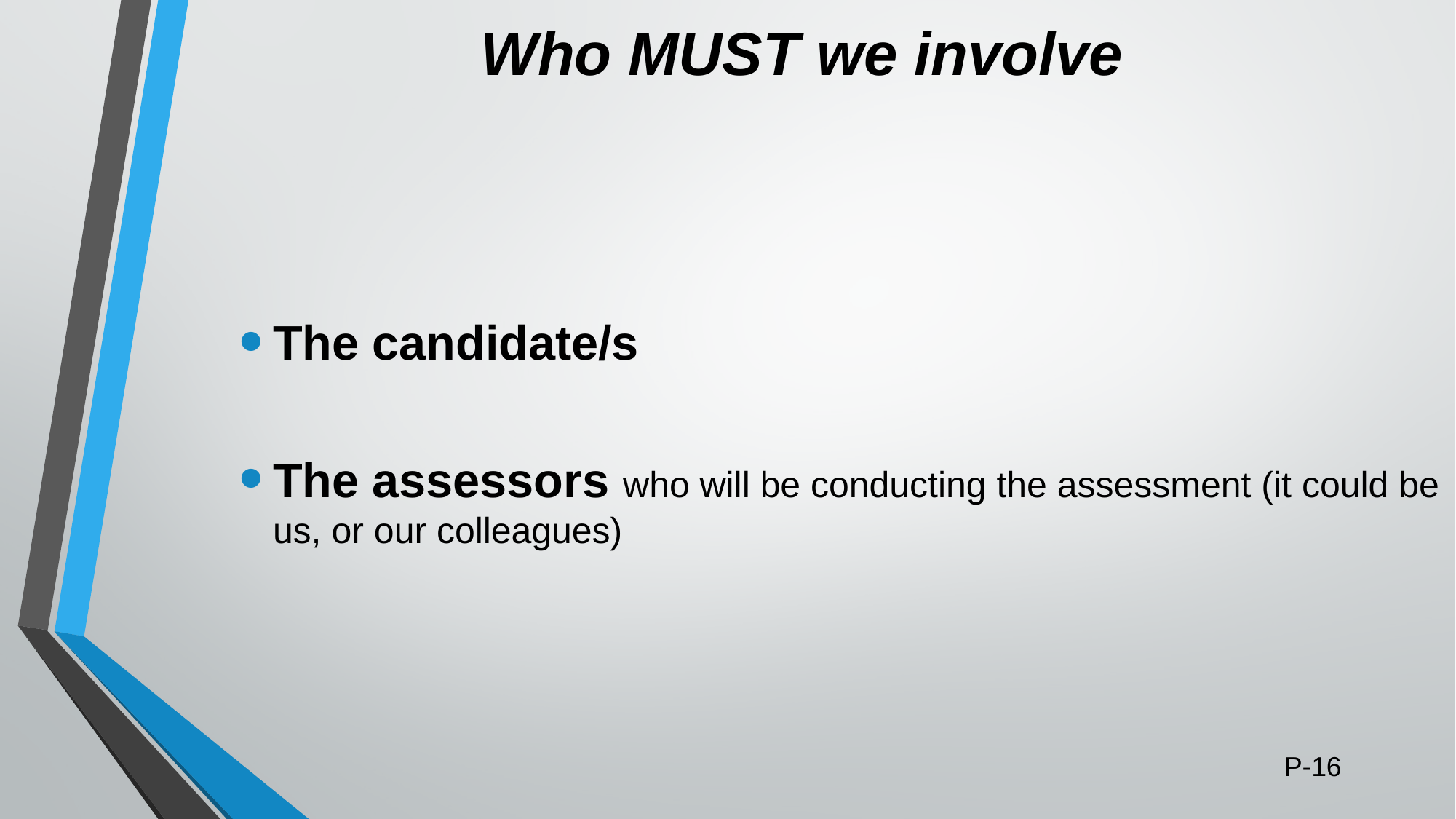

# Who MUST we involve
The candidate/s

The assessors who will be conducting the assessment (it could be us, or our colleagues)
P-16